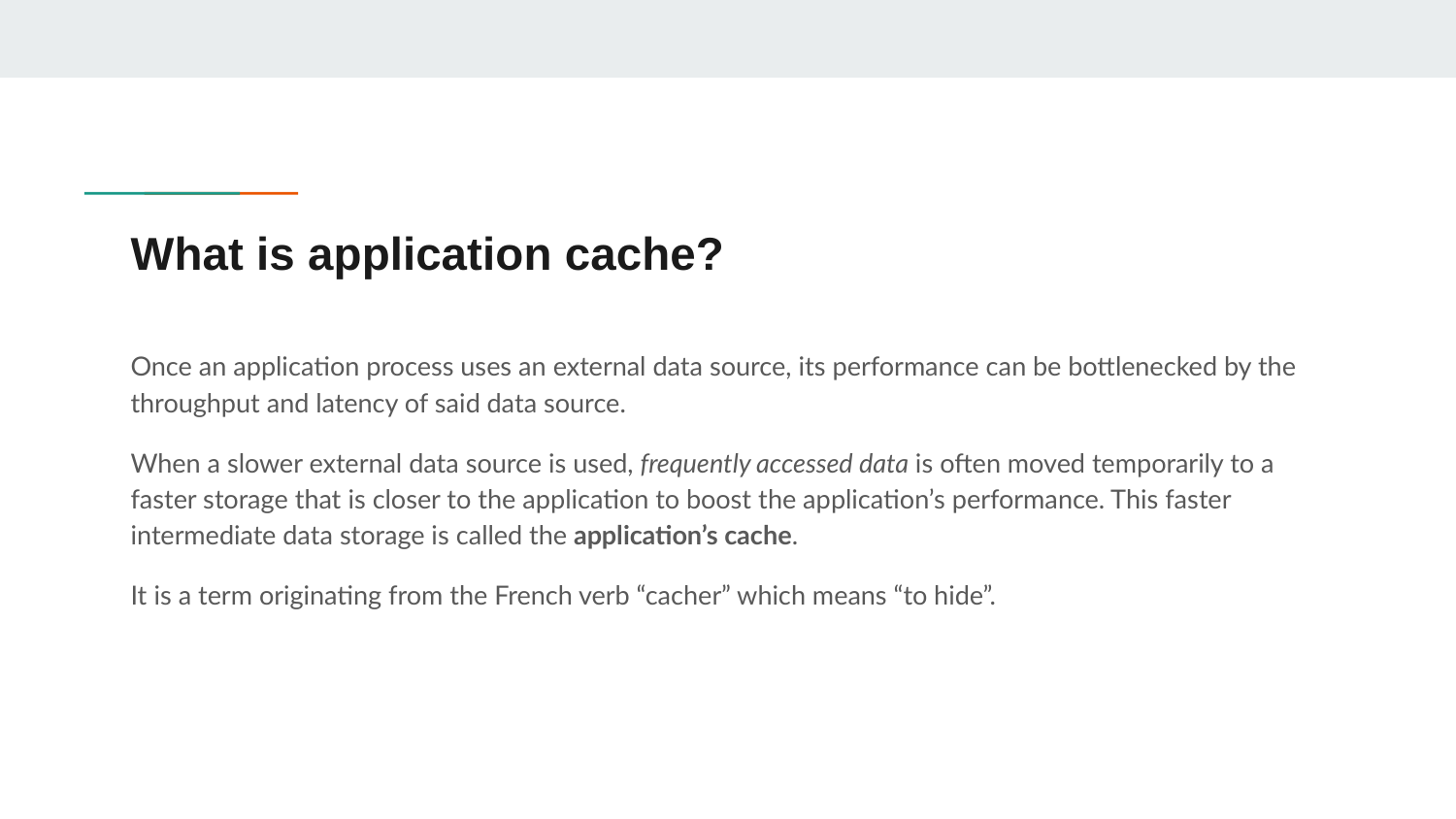

# What is application cache?
Once an application process uses an external data source, its performance can be bottlenecked by the throughput and latency of said data source.
When a slower external data source is used, frequently accessed data is often moved temporarily to a faster storage that is closer to the application to boost the application’s performance. This faster intermediate data storage is called the application’s cache.
It is a term originating from the French verb “cacher” which means “to hide”.